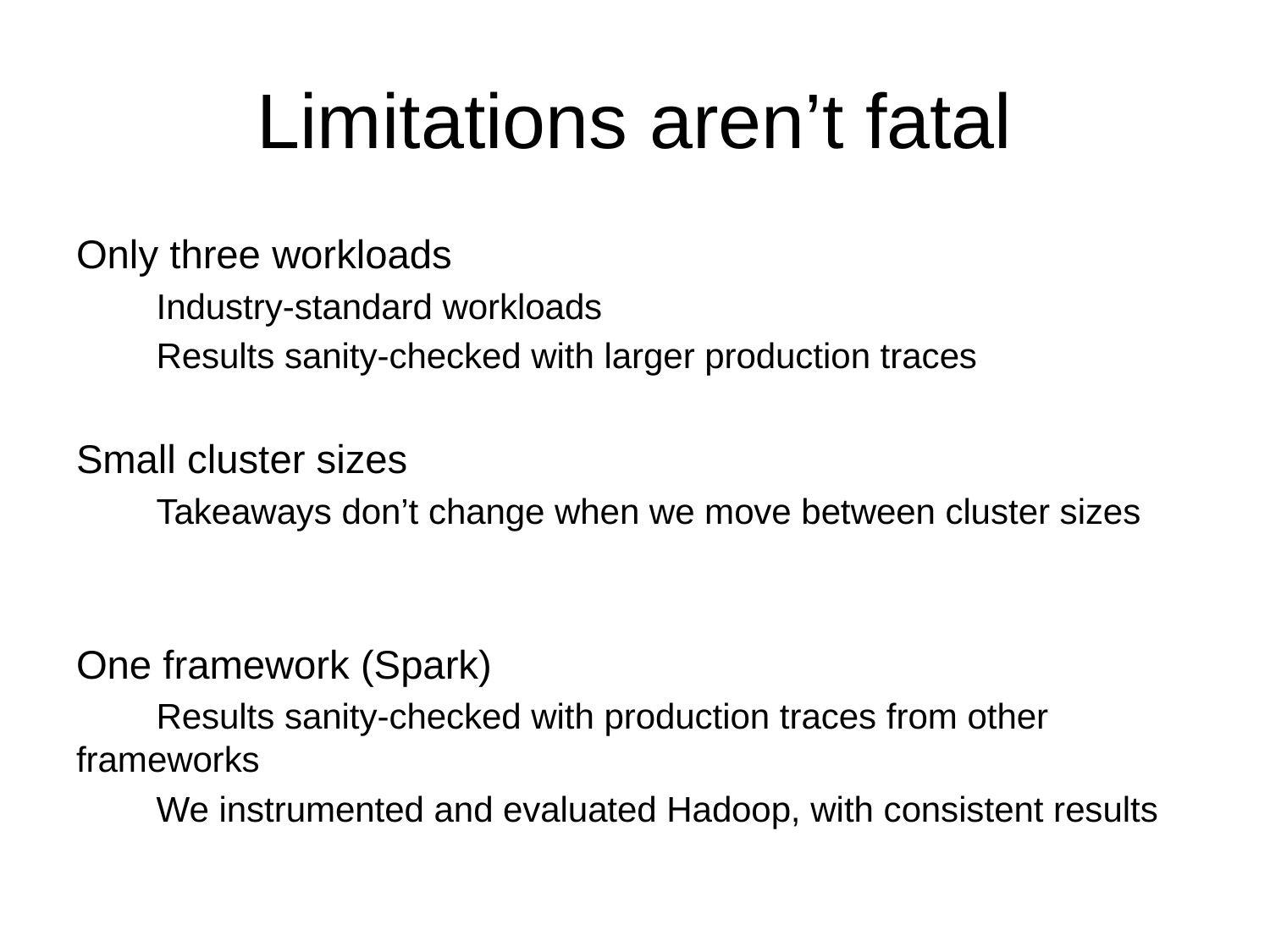

# Limitations aren’t fatal
Only three workloads
	Industry-standard workloads
	Results sanity-checked with larger production traces

Small cluster sizes
	Takeaways don’t change when we move between cluster sizes

One framework (Spark)
	Results sanity-checked with production traces from other frameworks
	We instrumented and evaluated Hadoop, with consistent results